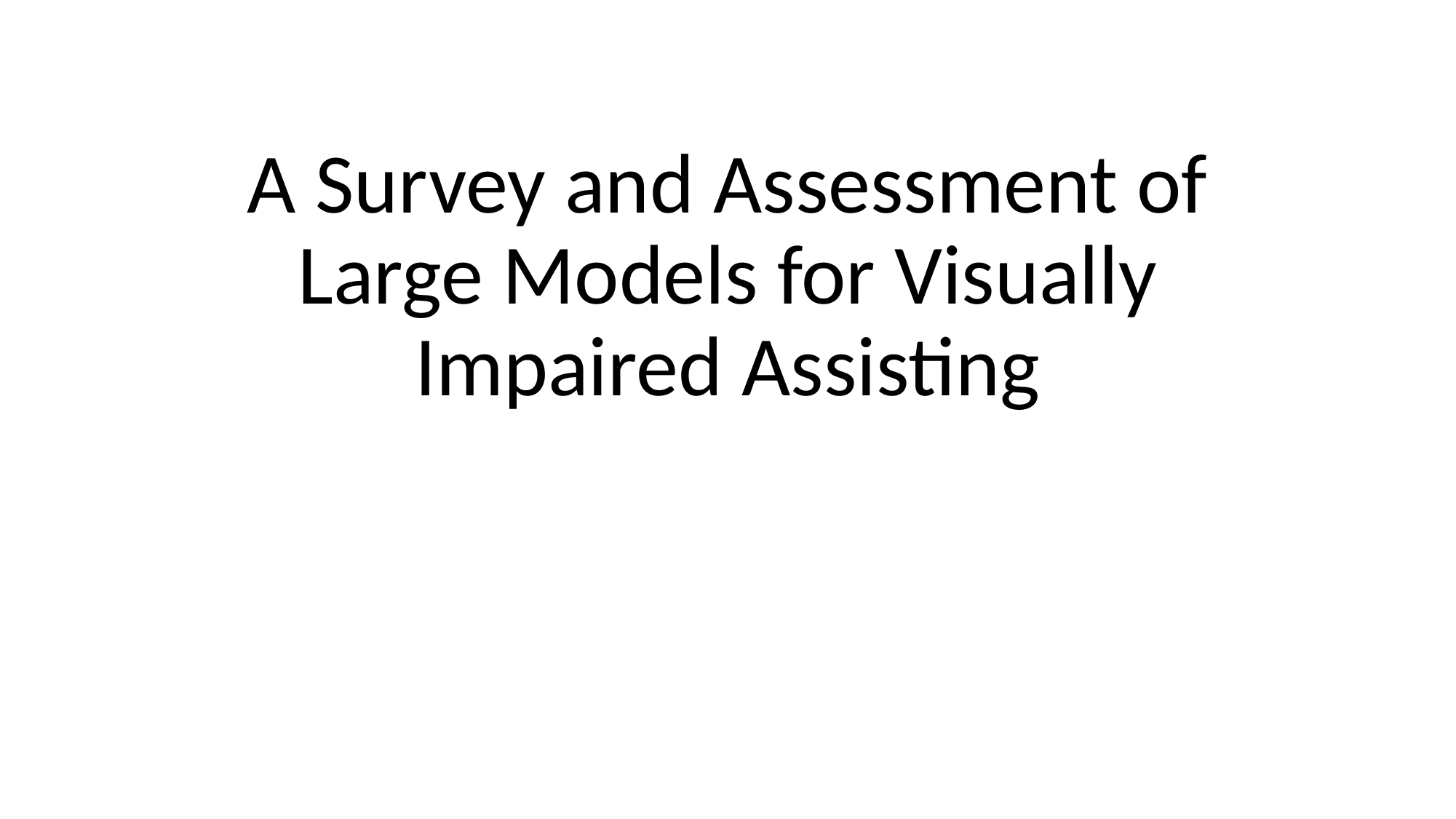

# A Survey and Assessment of Large Models for Visually Impaired Assisting